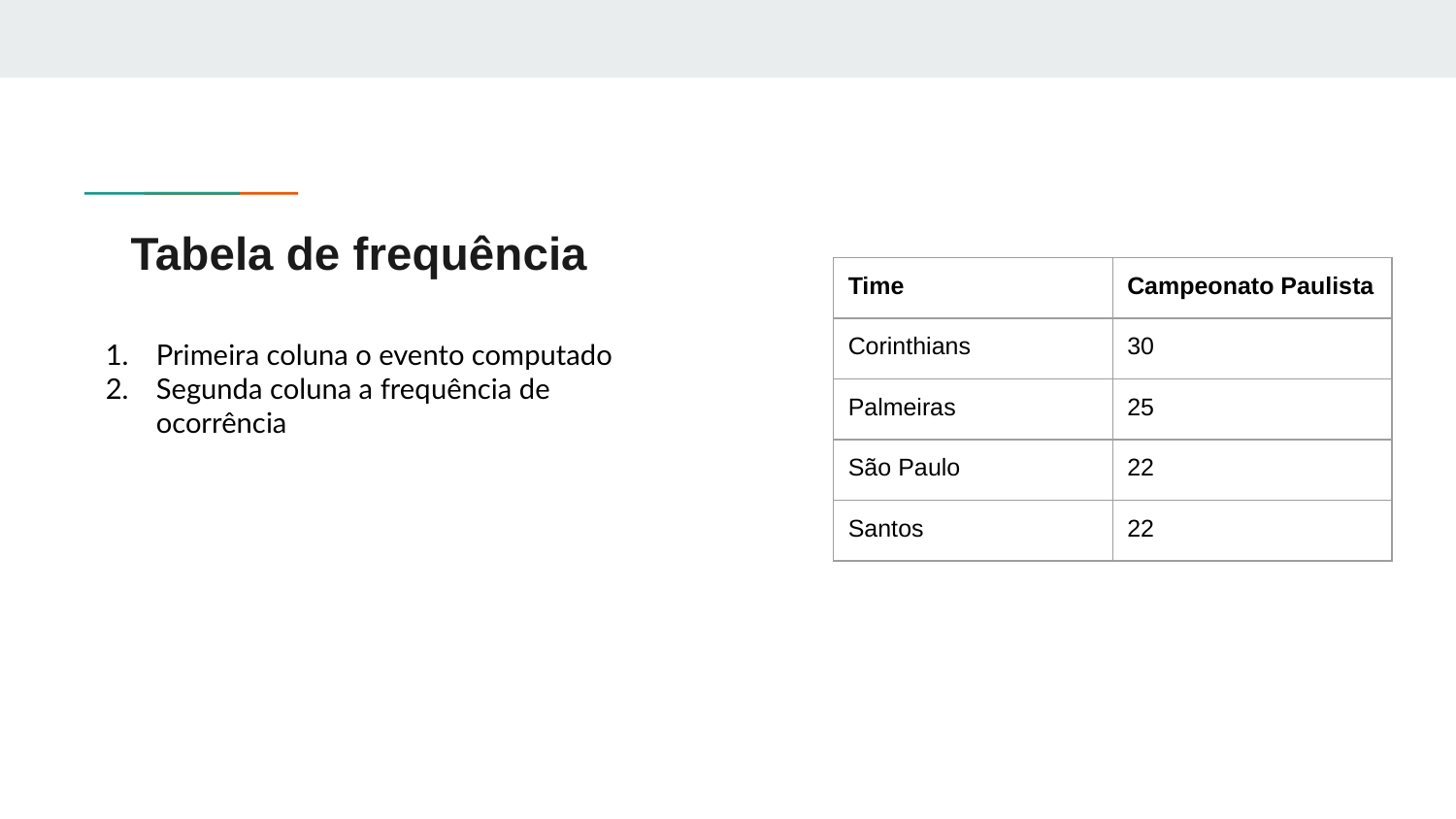

# Tabela de frequência
| Time | Campeonato Paulista |
| --- | --- |
| Corinthians | 30 |
| Palmeiras | 25 |
| São Paulo | 22 |
| Santos | 22 |
Primeira coluna o evento computado
Segunda coluna a frequência de ocorrência